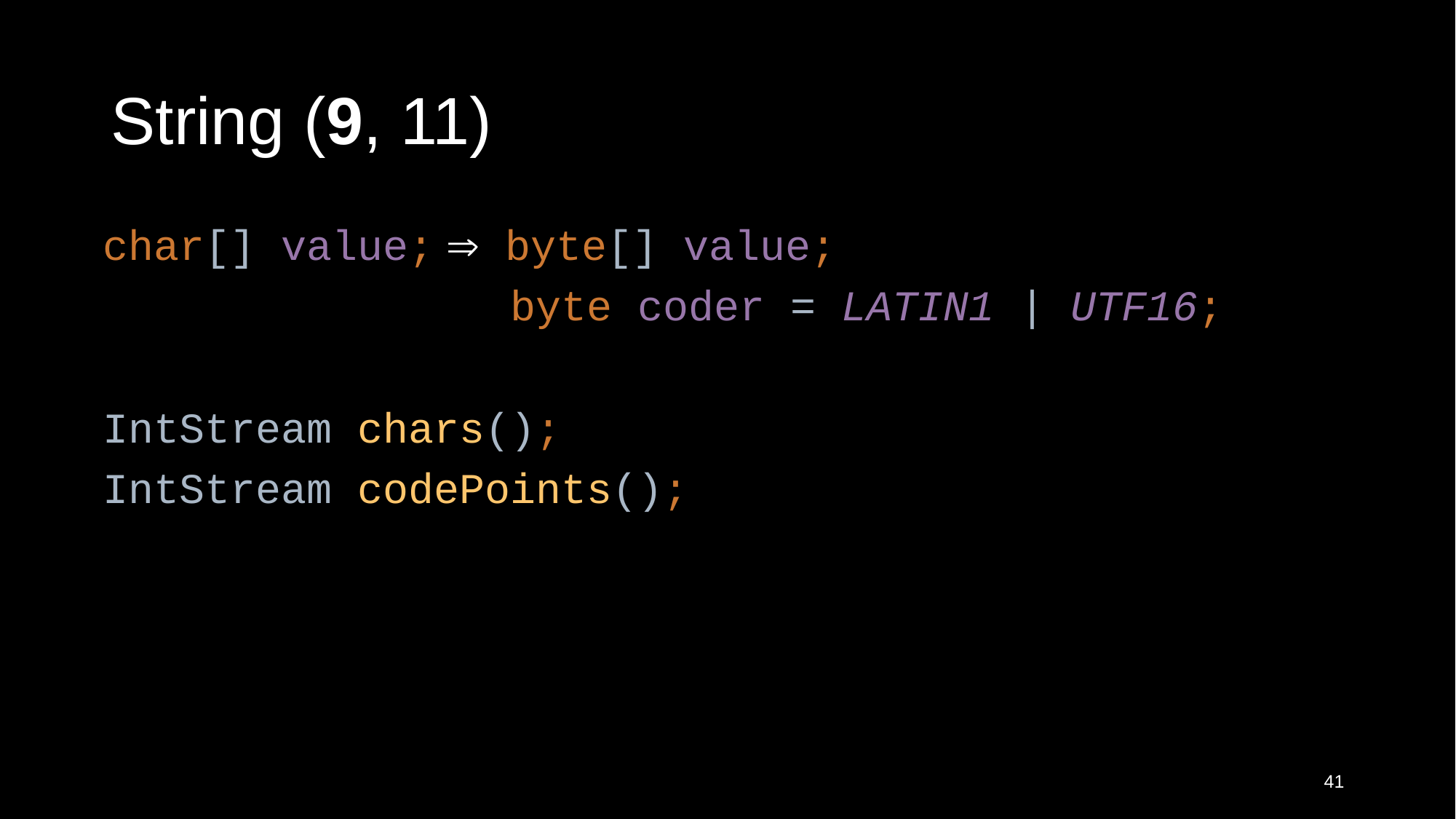

# String (9, 11)
char[] value; ⇒ byte[] value;
                byte coder = LATIN1 | UTF16;

IntStream chars();
IntStream codePoints();
41